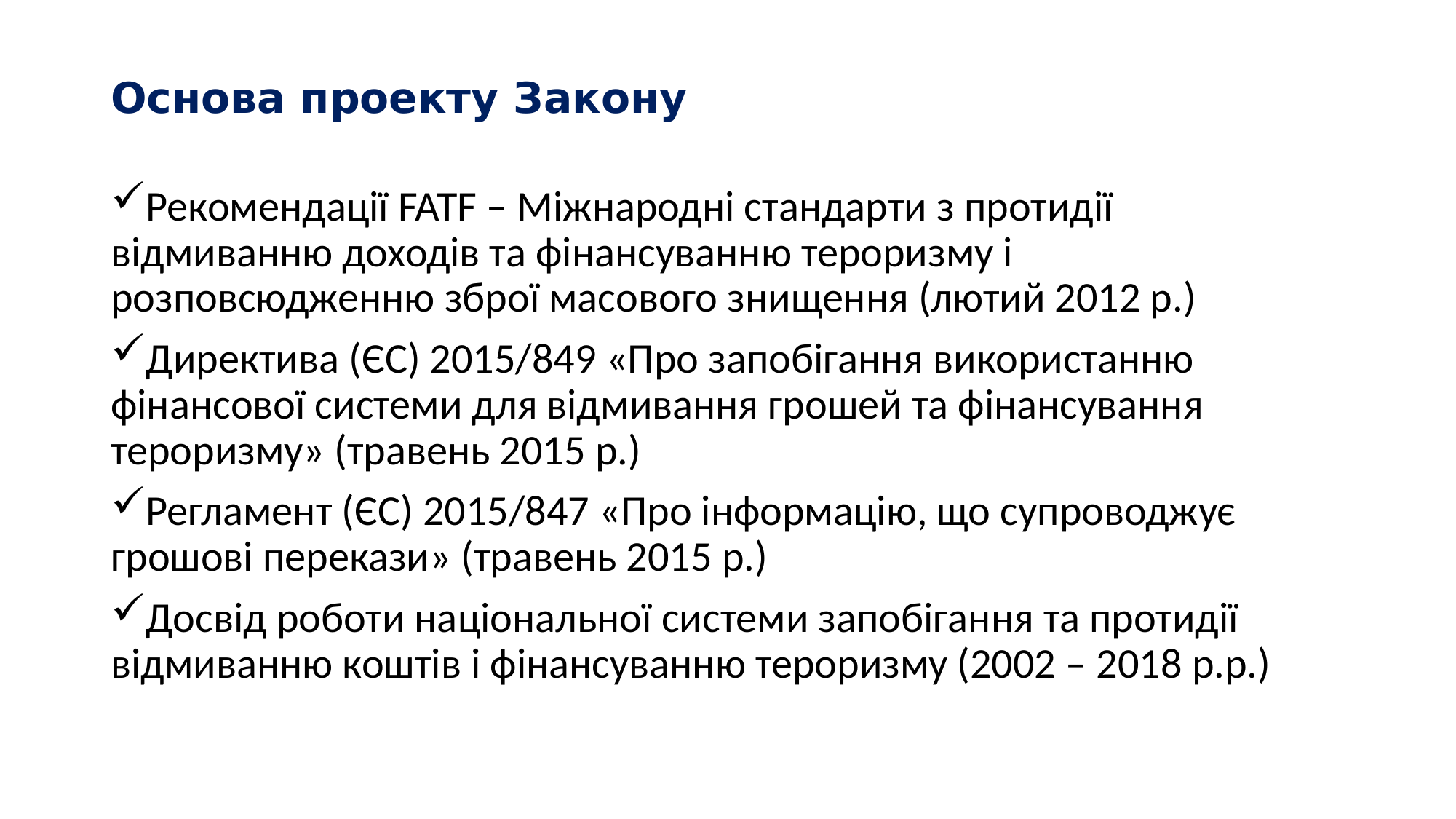

# Основа проекту Закону
Рекомендації FATF – Міжнародні стандарти з протидії відмиванню доходів та фінансуванню тероризму і розповсюдженню зброї масового знищення (лютий 2012 р.)
Директива (ЄС) 2015/849 «Про запобігання використанню фінансової системи для відмивання грошей та фінансування тероризму» (травень 2015 р.)
Регламент (ЄС) 2015/847 «Про інформацію, що супроводжує грошові перекази» (травень 2015 р.)
Досвід роботи національної системи запобігання та протидії відмиванню коштів і фінансуванню тероризму (2002 – 2018 р.р.)